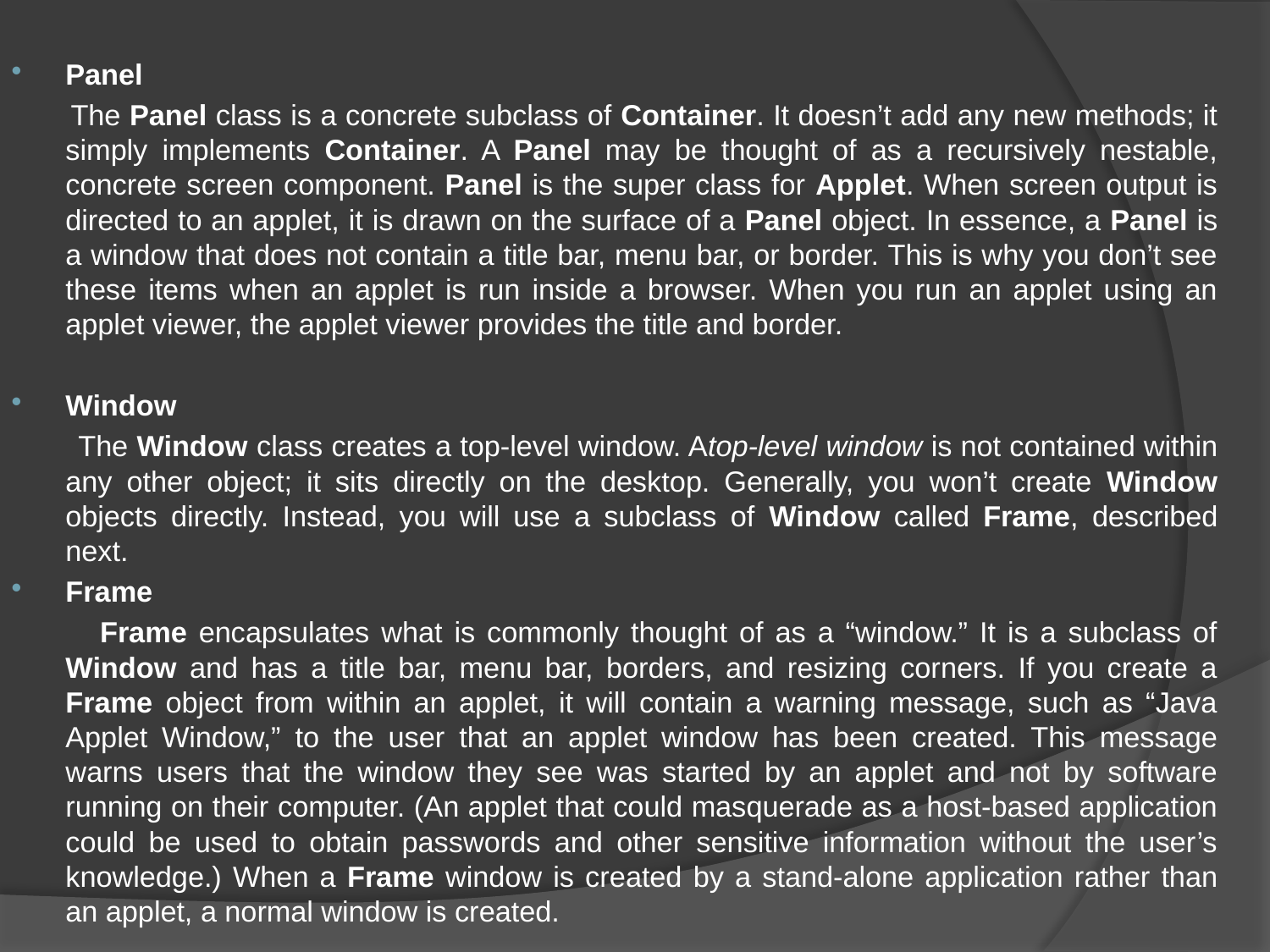

Panel
      The Panel class is a concrete subclass of Container. It doesn’t add any new methods; it simply implements Container. A Panel may be thought of as a recursively nestable, concrete screen component. Panel is the super class for Applet. When screen output is directed to an applet, it is drawn on the surface of a Panel object. In essence, a Panel is a window that does not contain a title bar, menu bar, or border. This is why you don’t see these items when an applet is run inside a browser. When you run an applet using an applet viewer, the applet viewer provides the title and border.

Window
       The Window class creates a top-level window. Atop-level window is not contained within any other object; it sits directly on the desktop. Generally, you won’t create Window objects directly. Instead, you will use a subclass of Window called Frame, described next.
Frame
       Frame encapsulates what is commonly thought of as a “window.” It is a subclass of Window and has a title bar, menu bar, borders, and resizing corners. If you create a Frame object from within an applet, it will contain a warning message, such as “Java Applet Window,” to the user that an applet window has been created. This message warns users that the window they see was started by an applet and not by software running on their computer. (An applet that could masquerade as a host-based application could be used to obtain passwords and other sensitive information without the user’s knowledge.) When a Frame window is created by a stand-alone application rather than an applet, a normal window is created.